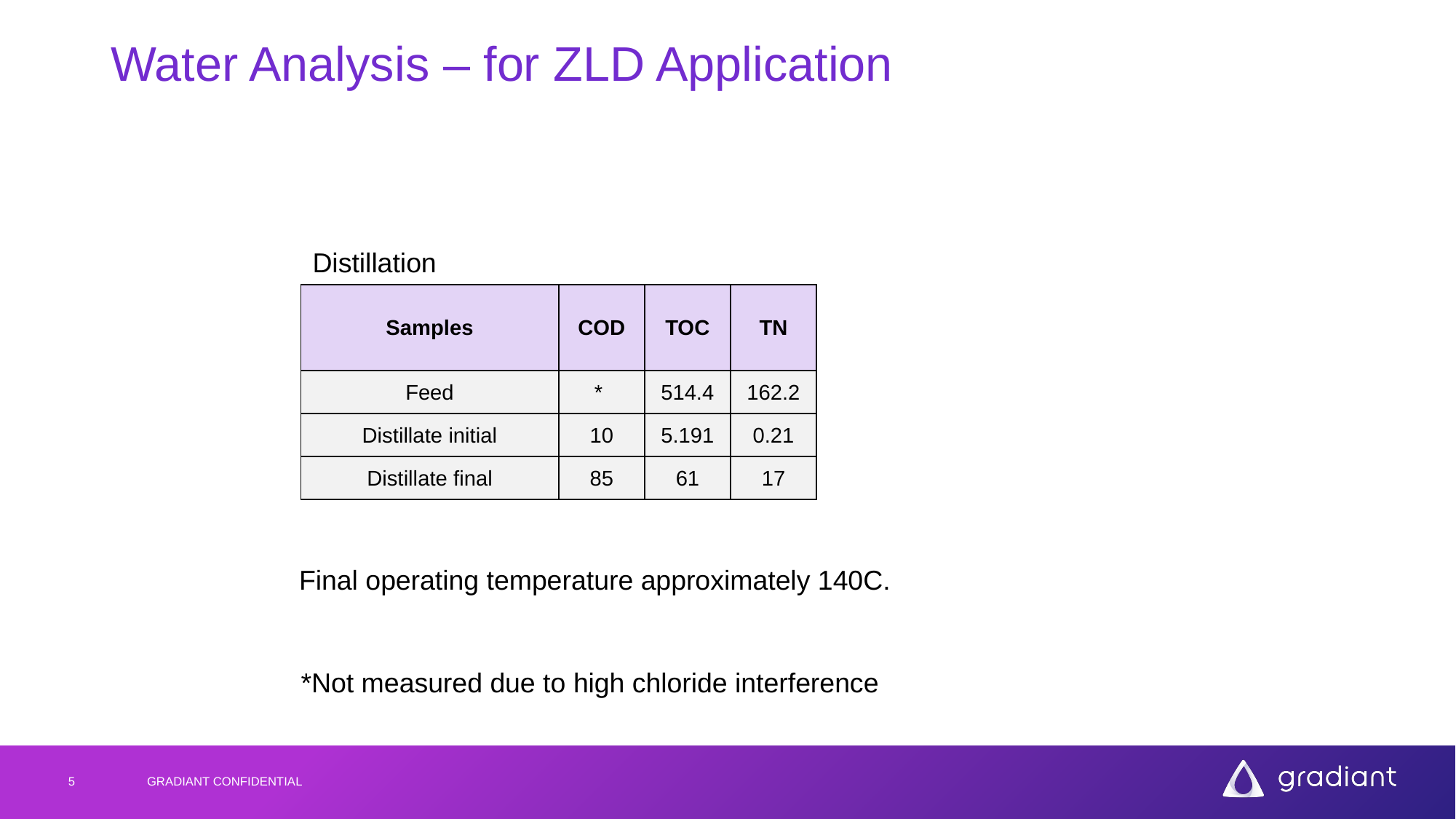

# Water Analysis – for ZLD Application
Distillation
| Samples | COD | TOC | TN |
| --- | --- | --- | --- |
| Feed | \* | 514.4 | 162.2 |
| Distillate initial | 10 | 5.191 | 0.21 |
| Distillate final | 85 | 61 | 17 |
Final operating temperature approximately 140C.
*Not measured due to high chloride interference
5
GRADIANT CONFIDENTIAL